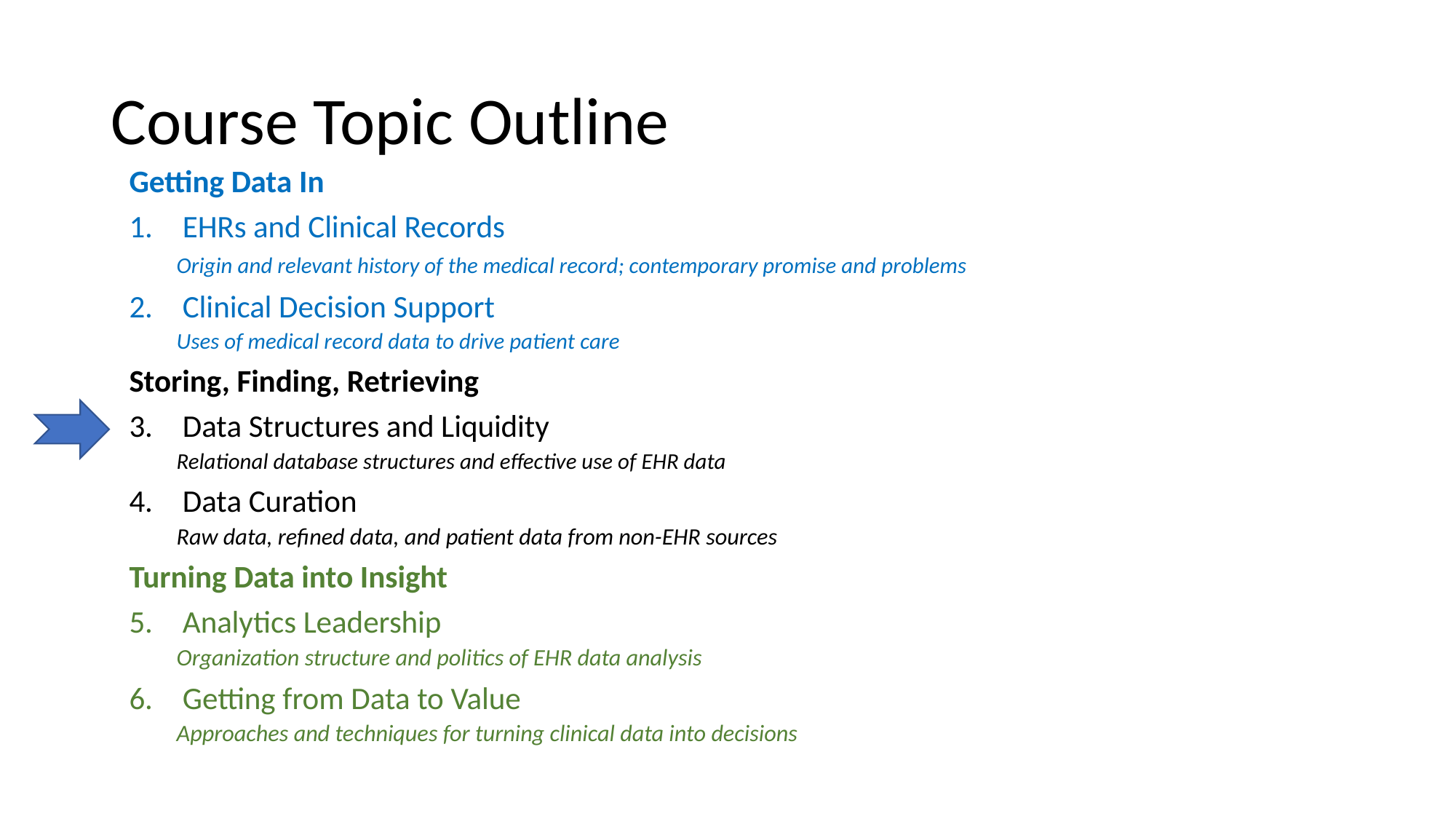

# Course Topic Outline
Getting Data In
EHRs and Clinical Records
Origin and relevant history of the medical record; contemporary promise and problems
Clinical Decision Support
Uses of medical record data to drive patient care
Storing, Finding, Retrieving
Data Structures and Liquidity
Relational database structures and effective use of EHR data
Data Curation
Raw data, refined data, and patient data from non-EHR sources
Turning Data into Insight
Analytics Leadership
Organization structure and politics of EHR data analysis
Getting from Data to Value
Approaches and techniques for turning clinical data into decisions